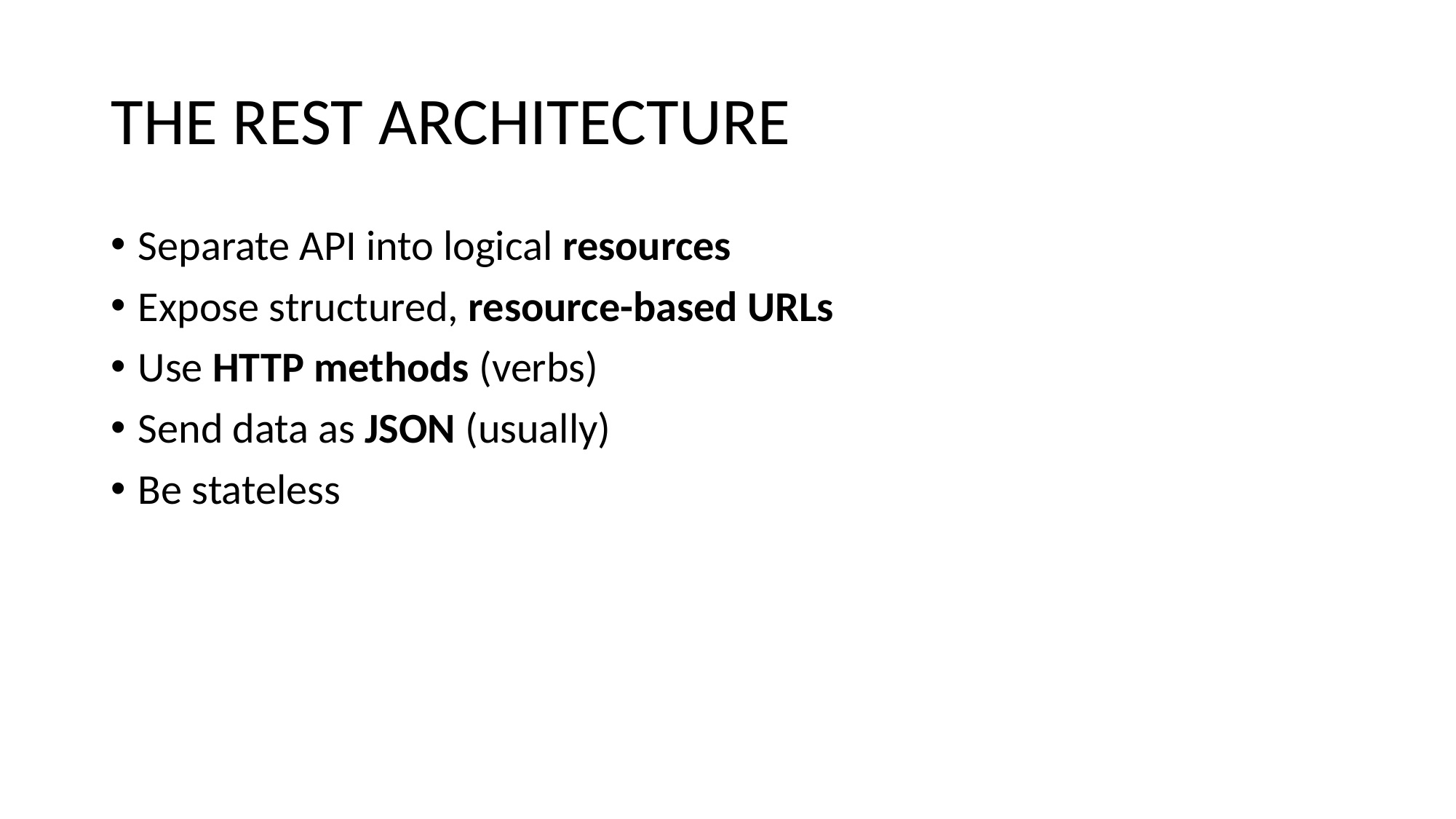

# THE REST ARCHITECTURE
Separate API into logical resources
Expose structured, resource-based URLs
Use HTTP methods (verbs)
Send data as JSON (usually)
Be stateless